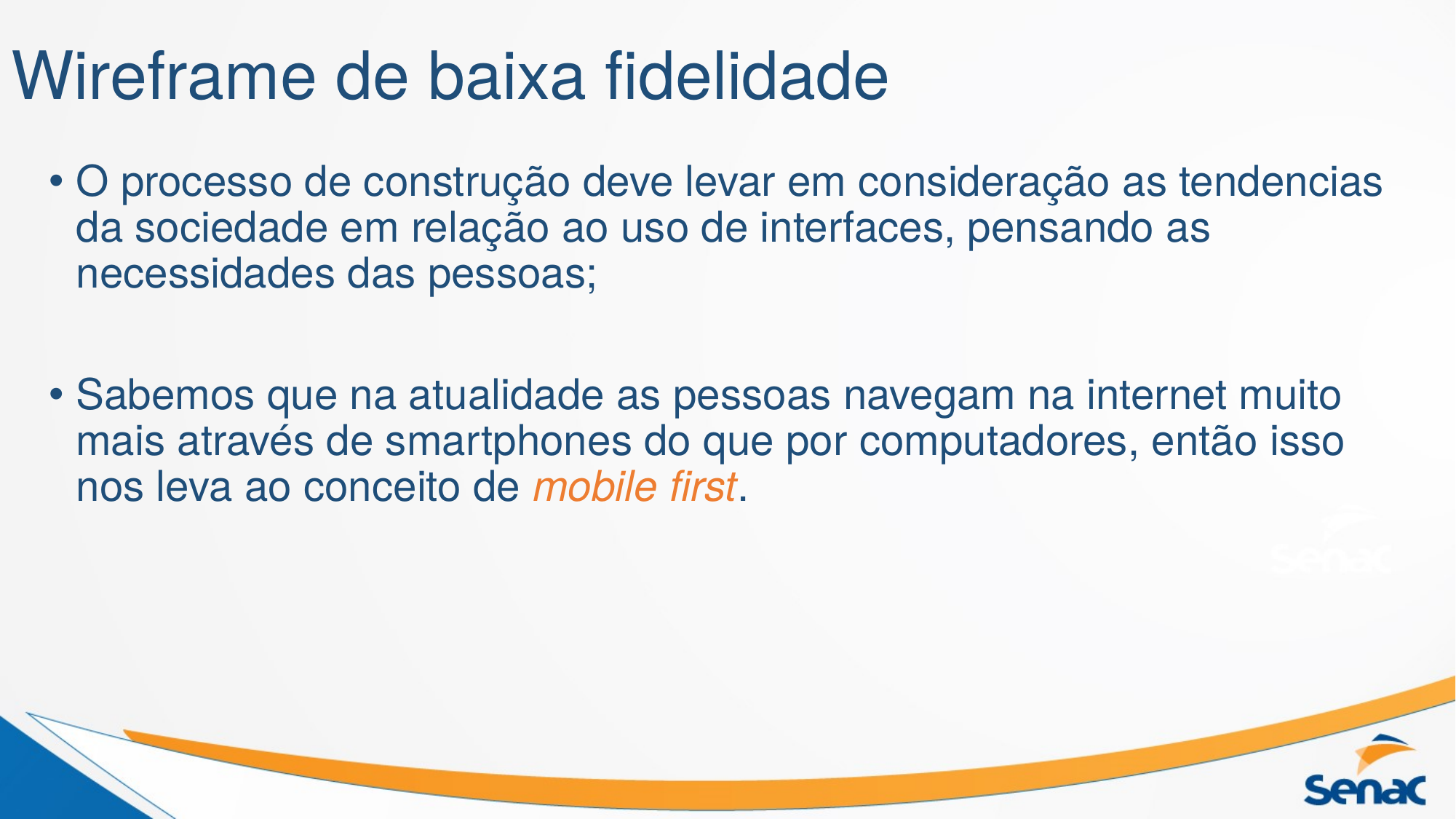

# Wireframe de baixa fidelidade
O processo de construção deve levar em consideração as tendencias da sociedade em relação ao uso de interfaces, pensando as necessidades das pessoas;

Sabemos que na atualidade as pessoas navegam na internet muito mais através de smartphones do que por computadores, então isso nos leva ao conceito de mobile first.